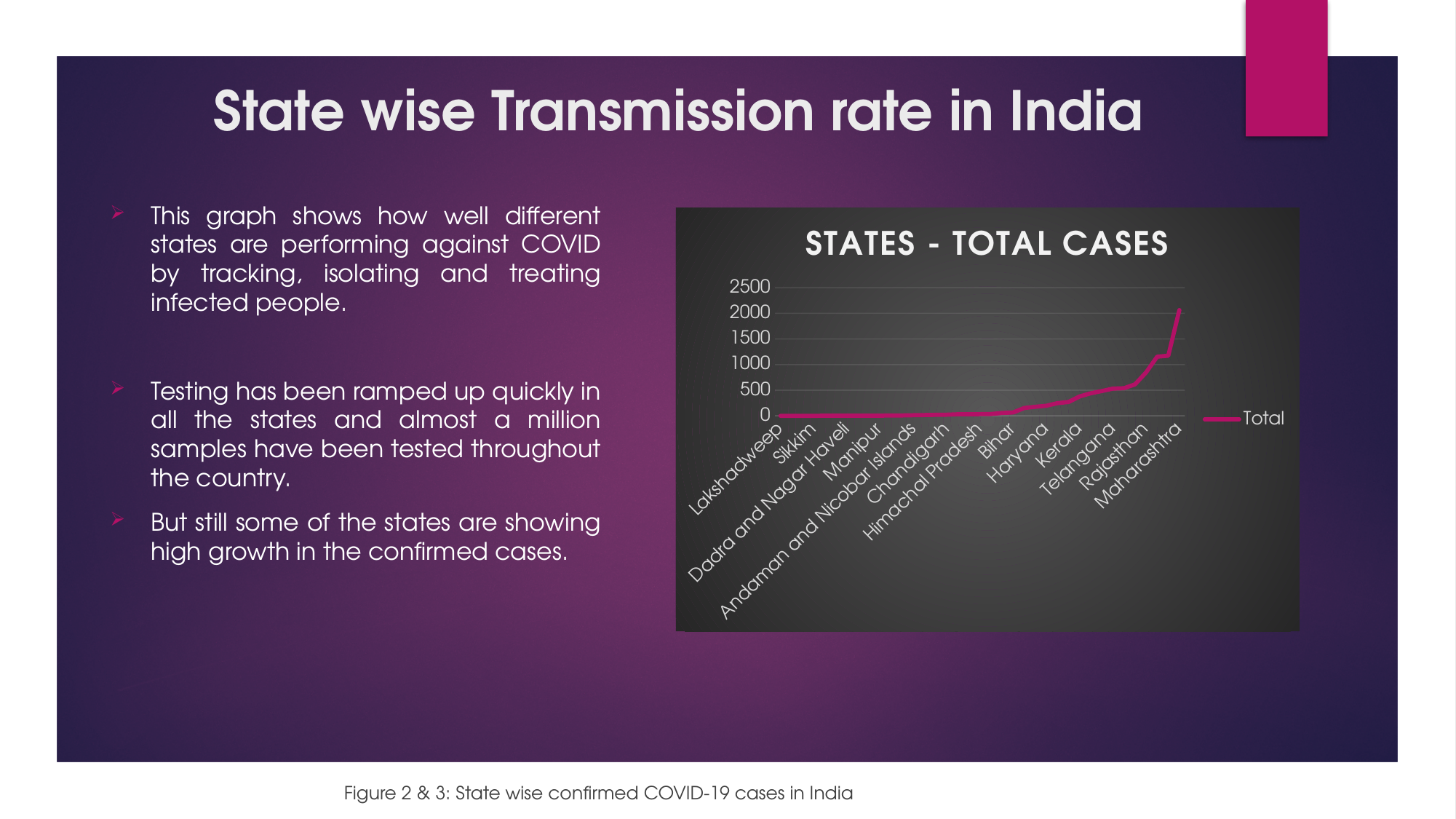

# State wise Transmission rate in India
This graph shows how well different states are performing against COVID by tracking, isolating and treating infected people.

Testing has been ramped up quickly in all the states and almost a million samples have been tested throughout the country.
But still some of the states are showing high growth in the confirmed cases.

### Chart: STATES - TOTAL CASES

| Category | Total |
|---|---|
| Lakshadweep | 0.0 |
| Daman and Diu | 0.0 |
| Meghalaya | 0.0 |
| Sikkim | 0.0 |
| Arunachal Pradesh | 1.0 |
| Mizoram | 1.0 |
| Dadra and Nagar Haveli | 1.0 |
| Nagaland | 1.0 |
| Tripura | 2.0 |
| Manipur | 2.0 |
| Puducherry | 7.0 |
| Goa | 7.0 |
| Andaman and Nicobar Islands | 11.0 |
| Ladakh | 15.0 |
| Jharkhand | 19.0 |
| Chandigarh | 21.0 |
| Assam | 30.0 |
| Chhattisgarh | 31.0 |
| Himachal Pradesh | 32.0 |
| Uttarakhand | 35.0 |
| Odisha | 55.0 |
| Bihar | 65.0 |
| West Bengal | 152.0 |
| Punjab | 176.0 |
| Haryana | 196.0 |
| Karnataka | 247.0 |
| Jammu and Kashmir | 270.0 |
| Kerala | 378.0 |
| Andhra Pradesh | 439.0 |
| Uttar Pradesh | 483.0 |
| Telangana | 531.0 |
| Gujarat | 538.0 |
| Madhya Pradesh | 614.0 |
| Rajasthan | 847.0 |
| Delhi | 1154.0 |
| Tamil Nadu | 1173.0 |
| Maharashtra | 2064.0 |
Figure 2 & 3: State wise confirmed COVID-19 cases in India